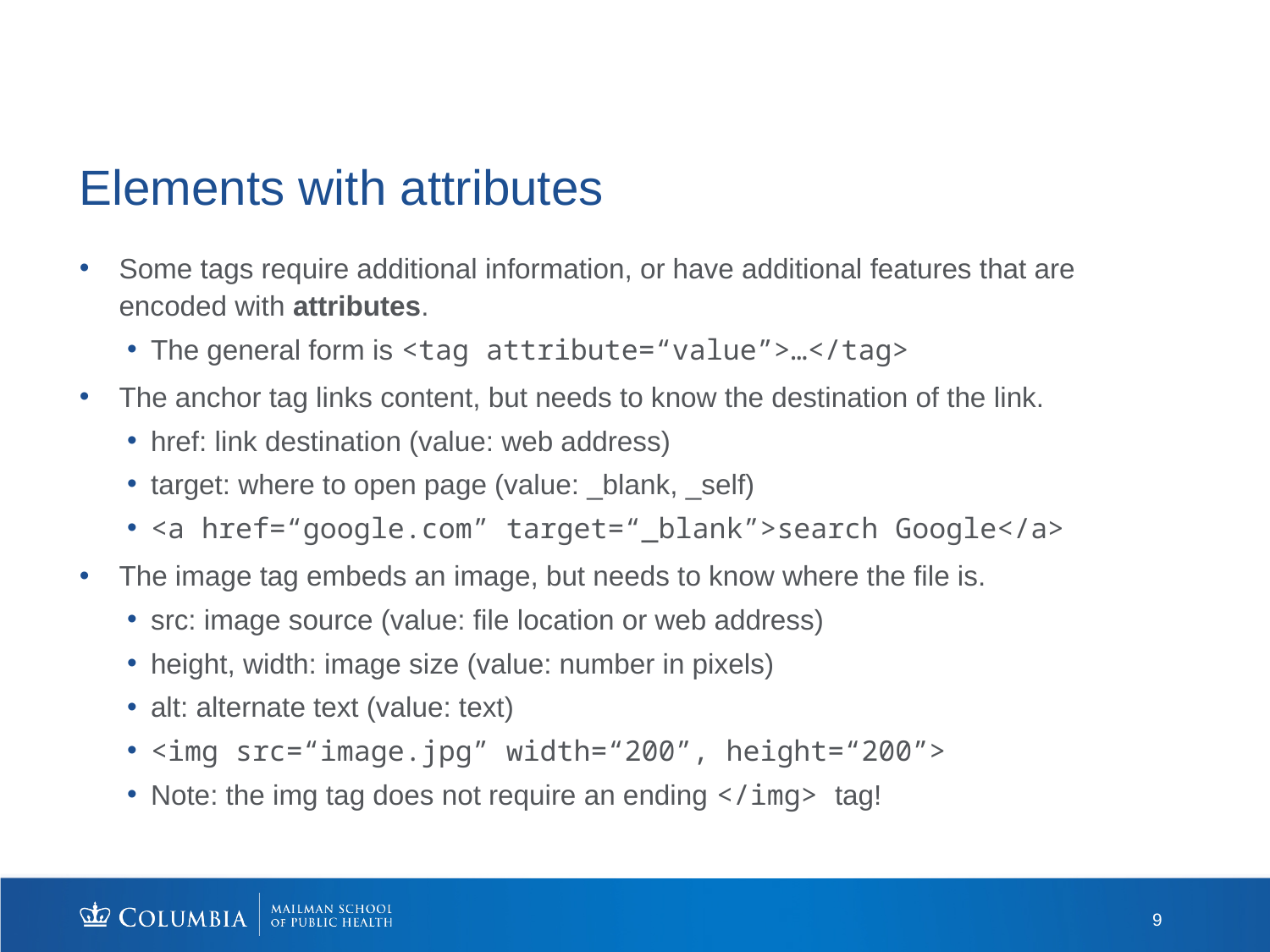

# Elements with attributes
Some tags require additional information, or have additional features that are encoded with attributes.
The general form is <tag attribute=“value”>…</tag>
The anchor tag links content, but needs to know the destination of the link.
href: link destination (value: web address)
target: where to open page (value: _blank, _self)
<a href=“google.com” target=“_blank”>search Google</a>
The image tag embeds an image, but needs to know where the file is.
src: image source (value: file location or web address)
height, width: image size (value: number in pixels)
alt: alternate text (value: text)
<img src=“image.jpg” width=“200”, height=“200”>
Note: the img tag does not require an ending </img> tag!

9